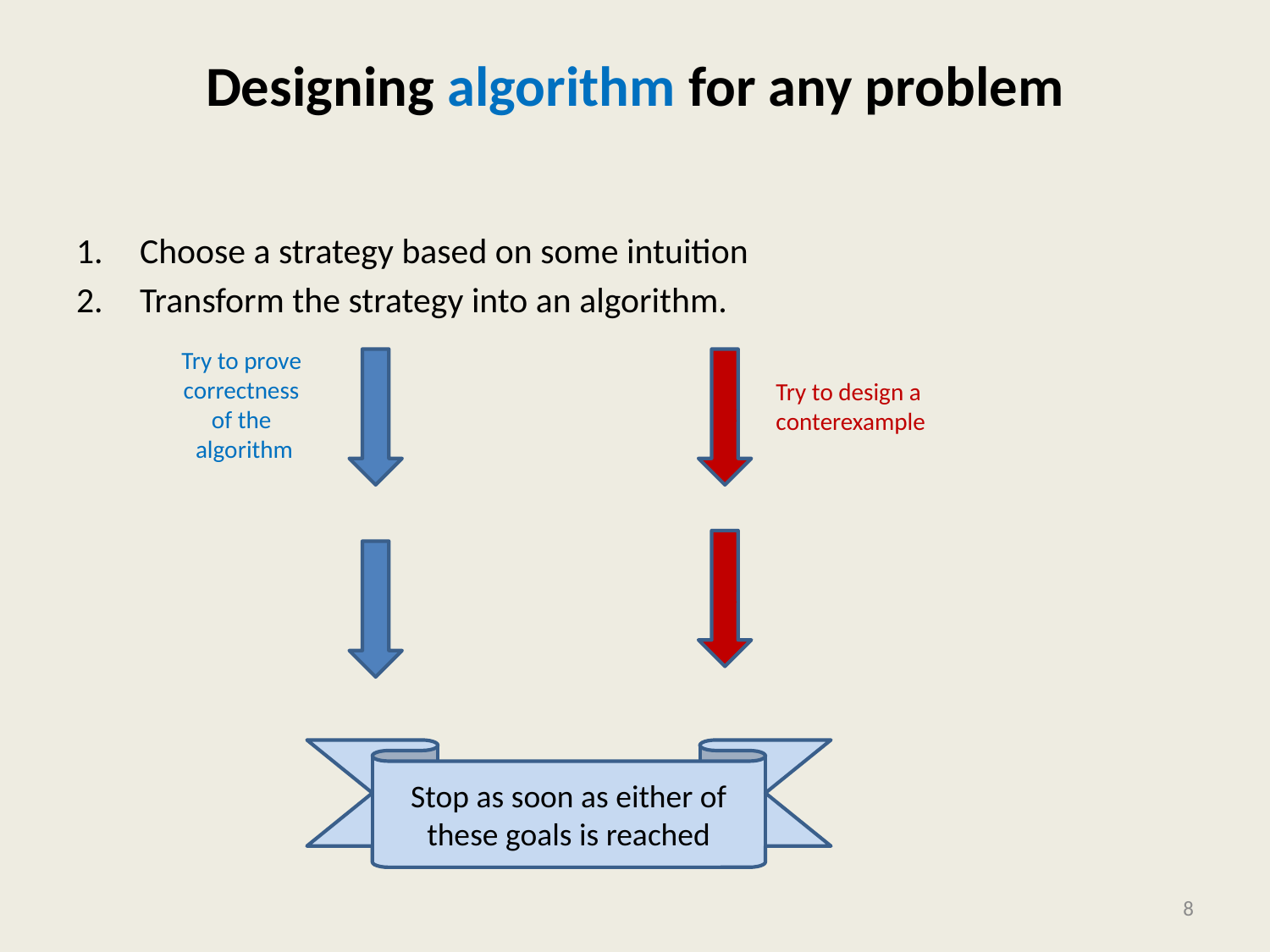

# Designing algorithm for any problem
Choose a strategy based on some intuition
Transform the strategy into an algorithm.
Try to prove
correctness
of the
algorithm

c
Try to design a
conterexample
c

Stop as soon as either of these goals is reached
8